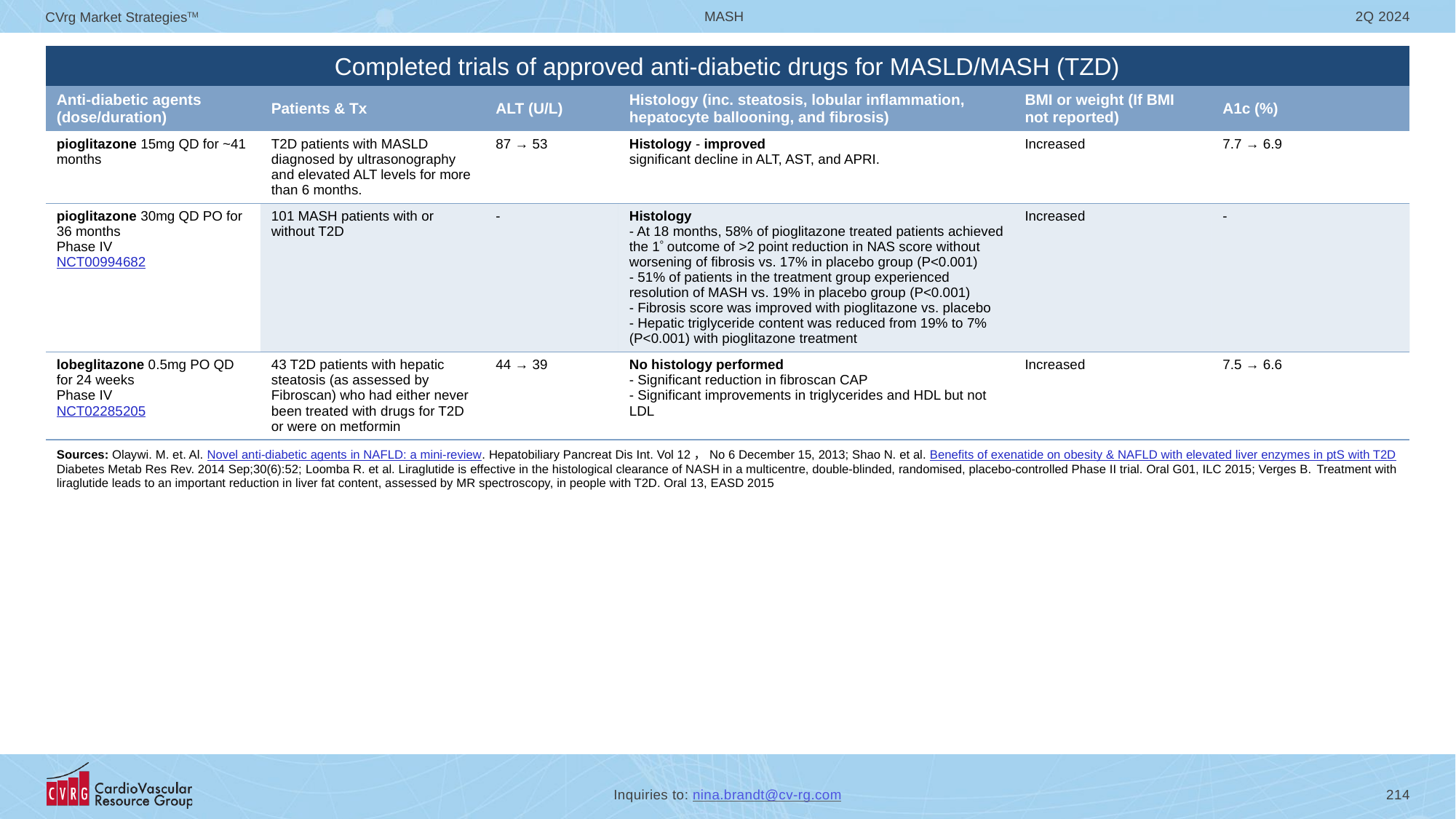

# Completed trials of approved anti-diabetic drugs for MASLD/MASH (TZD)
|  |  |  |  |  |  |
| --- | --- | --- | --- | --- | --- |
| Anti-diabetic agents (dose/duration) | Patients & Tx | ALT (U/L) | Histology (inc. steatosis, lobular inflammation, hepatocyte ballooning, and fibrosis) | BMI or weight (If BMI not reported) | A1c (%) |
| pioglitazone 15mg QD for ~41 months | T2D patients with MASLD diagnosed by ultrasonography and elevated ALT levels for more than 6 months. | 87 → 53 | Histology - improved significant decline in ALT, AST, and APRI. | Increased | 7.7 → 6.9 |
| pioglitazone 30mg QD PO for 36 months Phase IV NCT00994682 | 101 MASH patients with or without T2D | - | Histology - At 18 months, 58% of pioglitazone treated patients achieved the 1° outcome of >2 point reduction in NAS score without worsening of fibrosis vs. 17% in placebo group (P<0.001) - 51% of patients in the treatment group experienced resolution of MASH vs. 19% in placebo group (P<0.001) - Fibrosis score was improved with pioglitazone vs. placebo - Hepatic triglyceride content was reduced from 19% to 7% (P<0.001) with pioglitazone treatment | Increased | - |
| lobeglitazone 0.5mg PO QD for 24 weeks Phase IV NCT02285205 | 43 T2D patients with hepatic steatosis (as assessed by Fibroscan) who had either never been treated with drugs for T2D or were on metformin | 44 → 39 | No histology performed - Significant reduction in fibroscan CAP - Significant improvements in triglycerides and HDL but not LDL | Increased | 7.5 → 6.6 |
| Sources: Olaywi. M. et. Al. Novel anti-diabetic agents in NAFLD: a mini-review. Hepatobiliary Pancreat Dis Int. Vol 12，No 6 December 15, 2013; Shao N. et al. Benefits of exenatide on obesity & NAFLD with elevated liver enzymes in ptS with T2D Diabetes Metab Res Rev. 2014 Sep;30(6):52; Loomba R. et al. Liraglutide is effective in the histological clearance of NASH in a multicentre, double-blinded, randomised, placebo-controlled Phase II trial. Oral G01, ILC 2015; Verges B. Treatment with liraglutide leads to an important reduction in liver fat content, assessed by MR spectroscopy, in people with T2D. Oral 13, EASD 2015 |  |  |  |  |  |